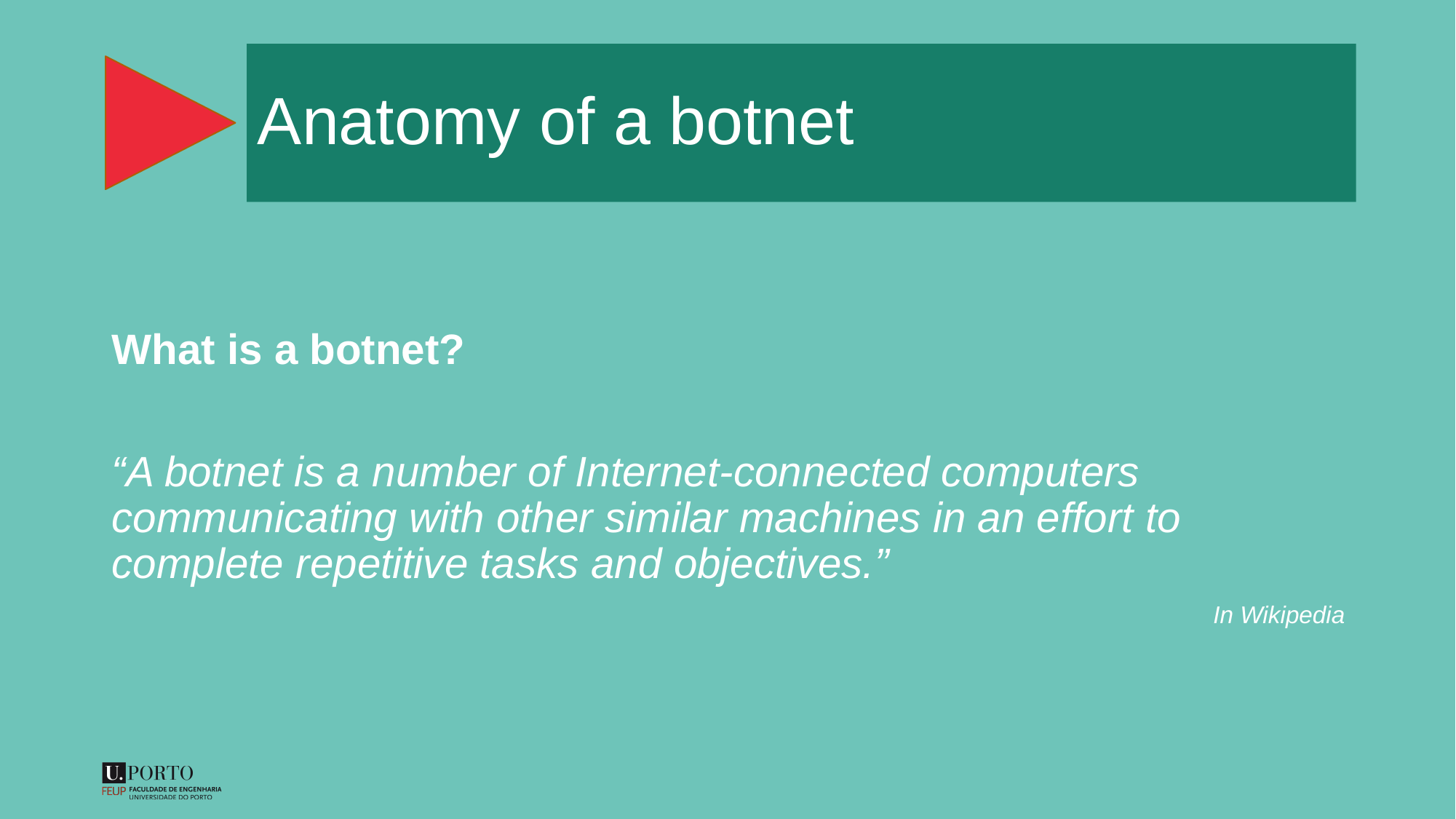

# Anatomy of a botnet
What is a botnet?

“A botnet is a number of Internet-connected computers communicating with other similar machines in an effort to complete repetitive tasks and objectives.”
In Wikipedia